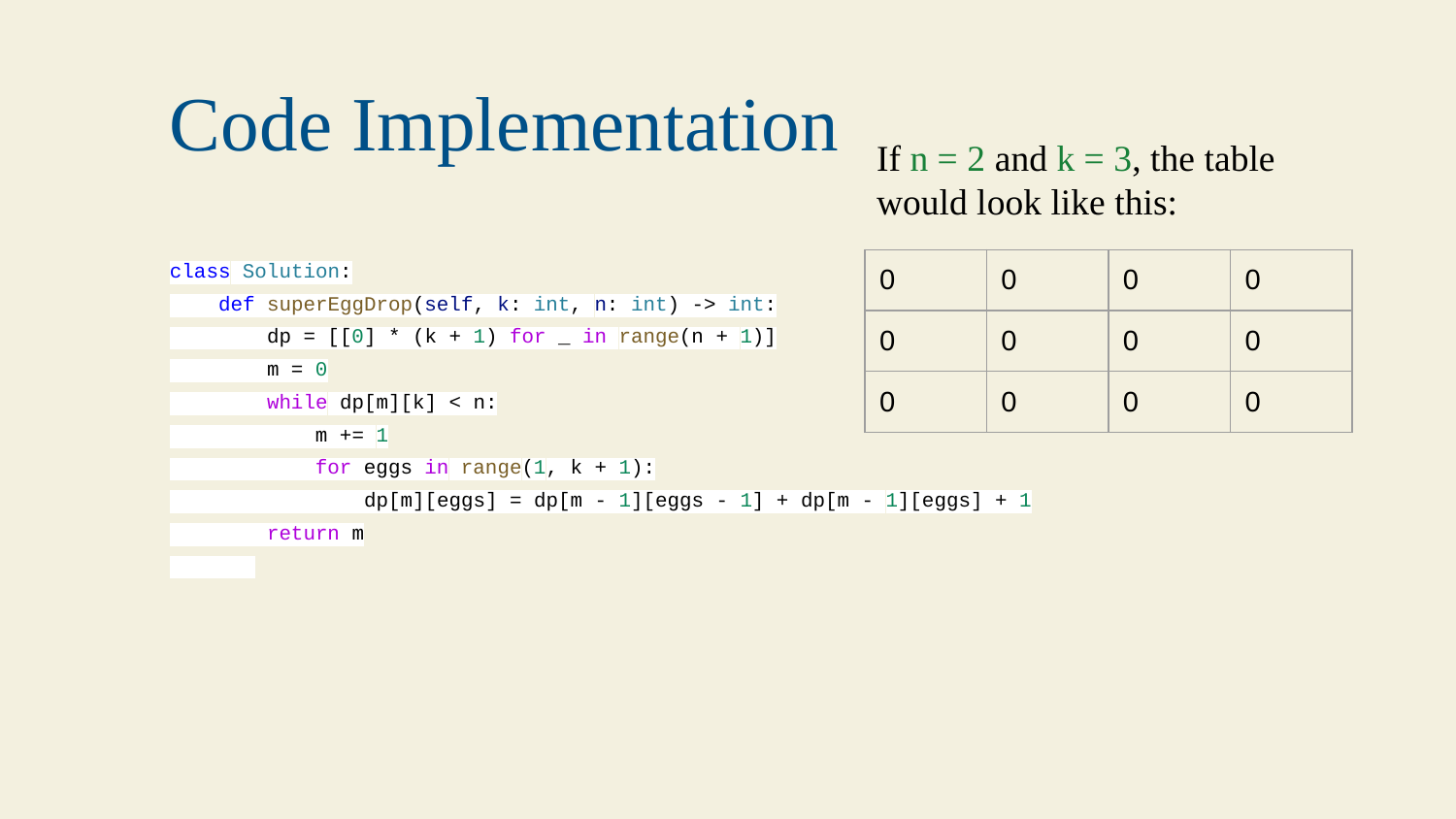

Code Implementation
If n = 2 and k = 3, the table would look like this:
class Solution:
    def superEggDrop(self, k: int, n: int) -> int:
        dp = [[0] * (k + 1) for _ in range(n + 1)]
        m = 0
        while dp[m][k] < n:
            m += 1
            for eggs in range(1, k + 1):
                dp[m][eggs] = dp[m - 1][eggs - 1] + dp[m - 1][eggs] + 1
        return m

| 0 | 0 | 0 | 0 |
| --- | --- | --- | --- |
| 0 | 0 | 0 | 0 |
| 0 | 0 | 0 | 0 |